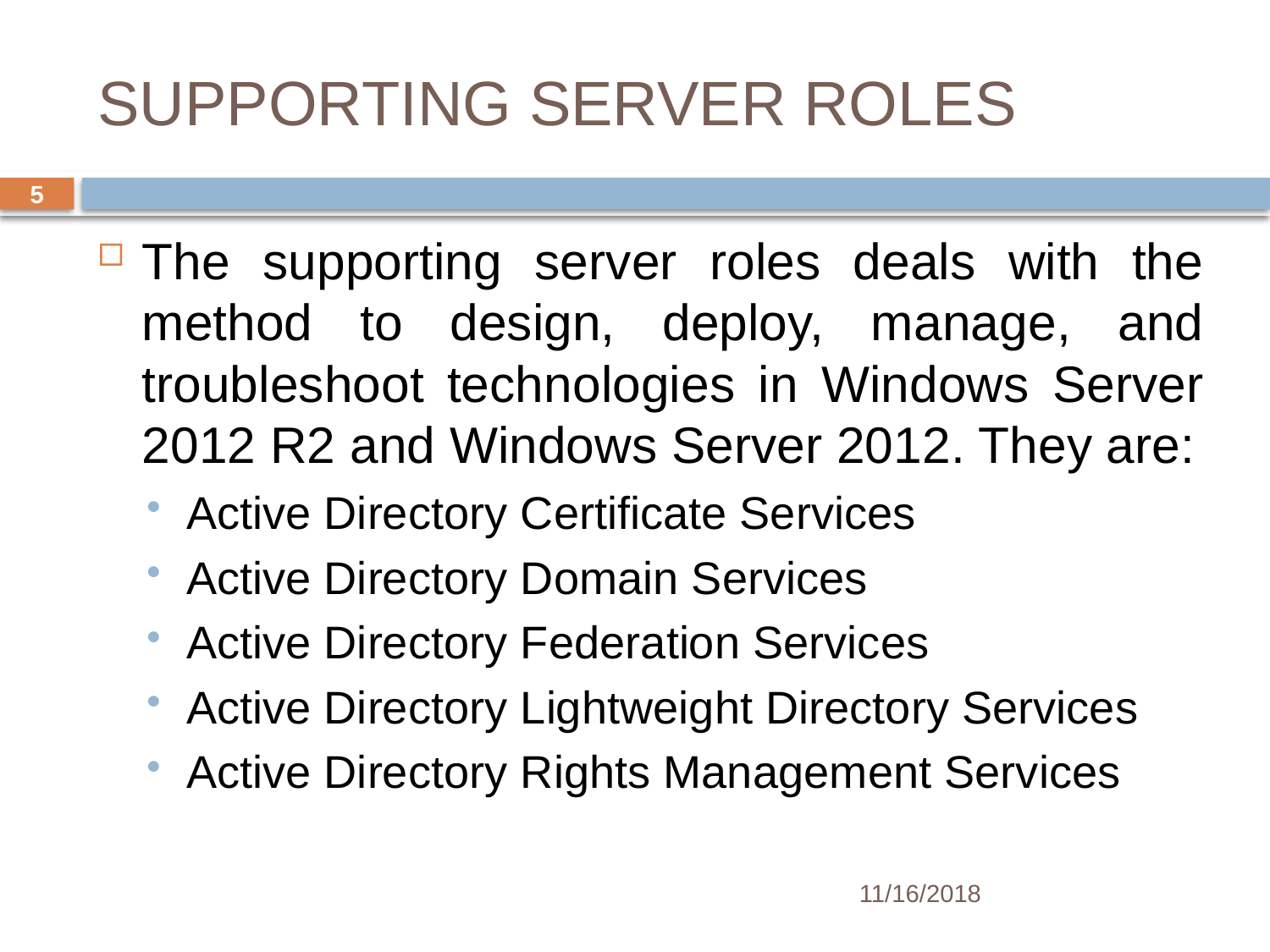

# SUPPORTING SERVER ROLES
5
The supporting server roles deals with the method to design, deploy, manage, and troubleshoot technologies in Windows Server 2012 R2 and Windows Server 2012. They are:
Active Directory Certificate Services
Active Directory Domain Services
Active Directory Federation Services
Active Directory Lightweight Directory Services
Active Directory Rights Management Services
11/16/2018